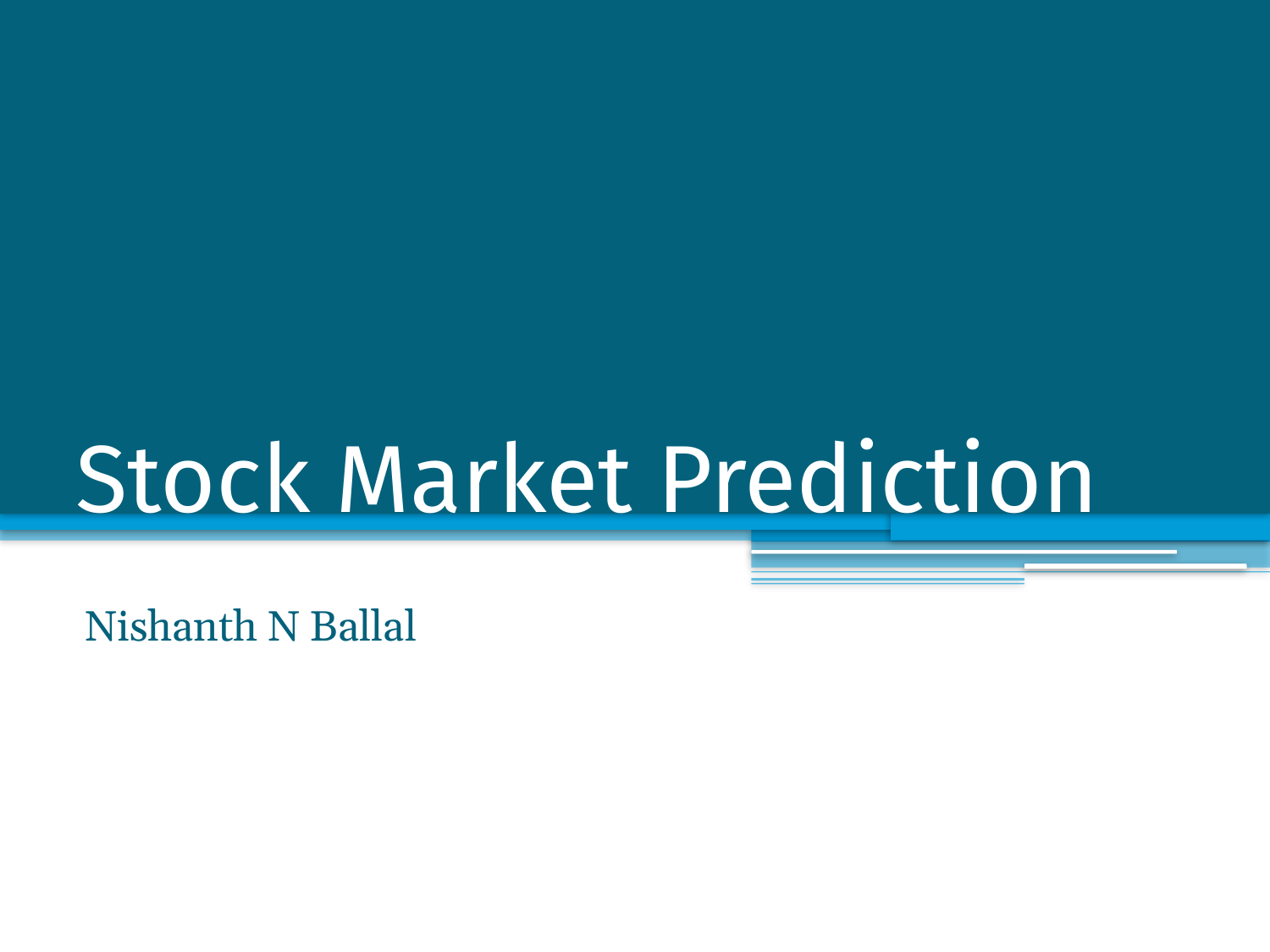

# Stock Market Prediction
Nishanth N Ballal